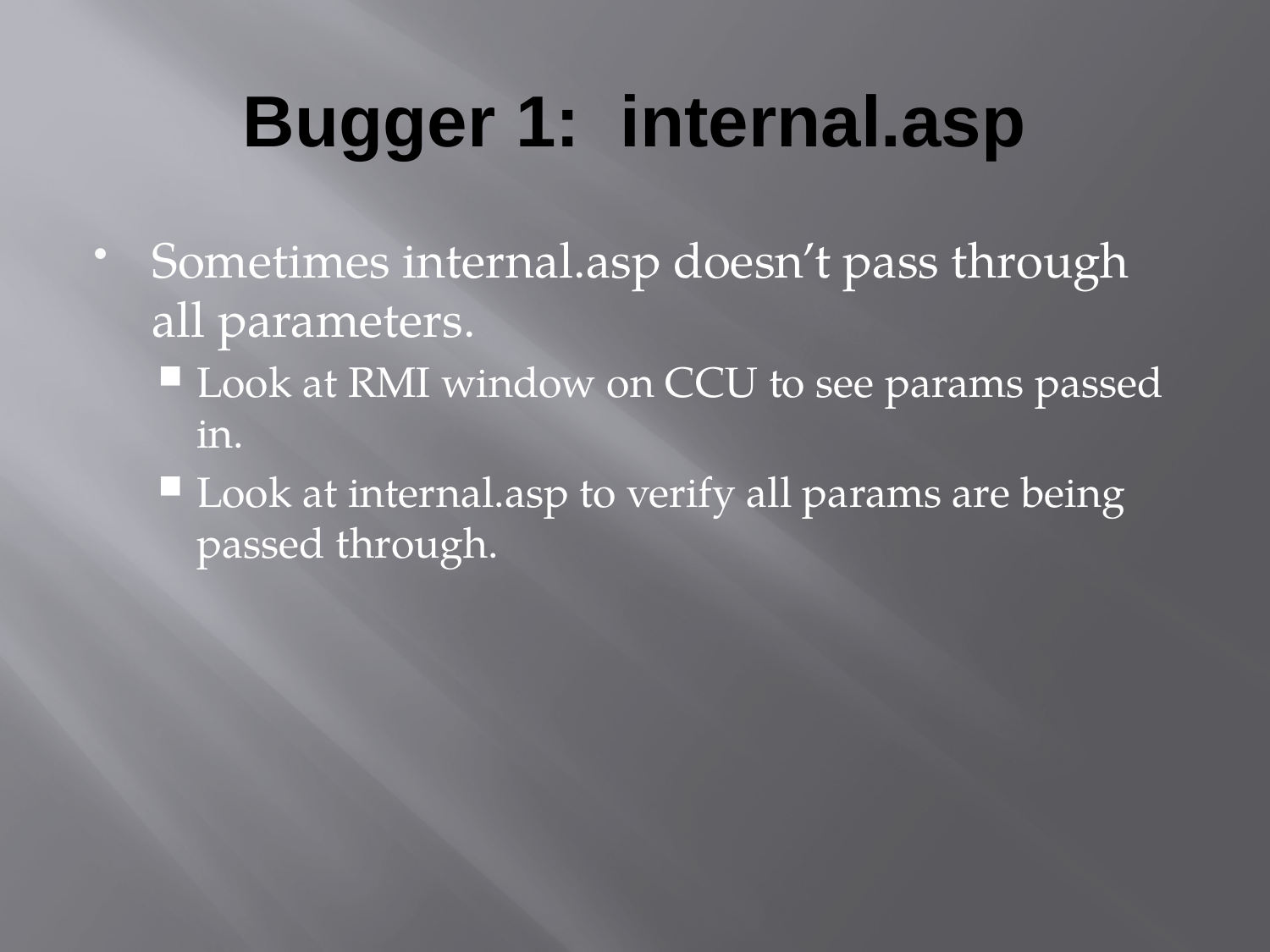

# Bugger 1:  internal.asp
Sometimes internal.asp doesn’t pass through all parameters.
Look at RMI window on CCU to see params passed in.
Look at internal.asp to verify all params are being passed through.